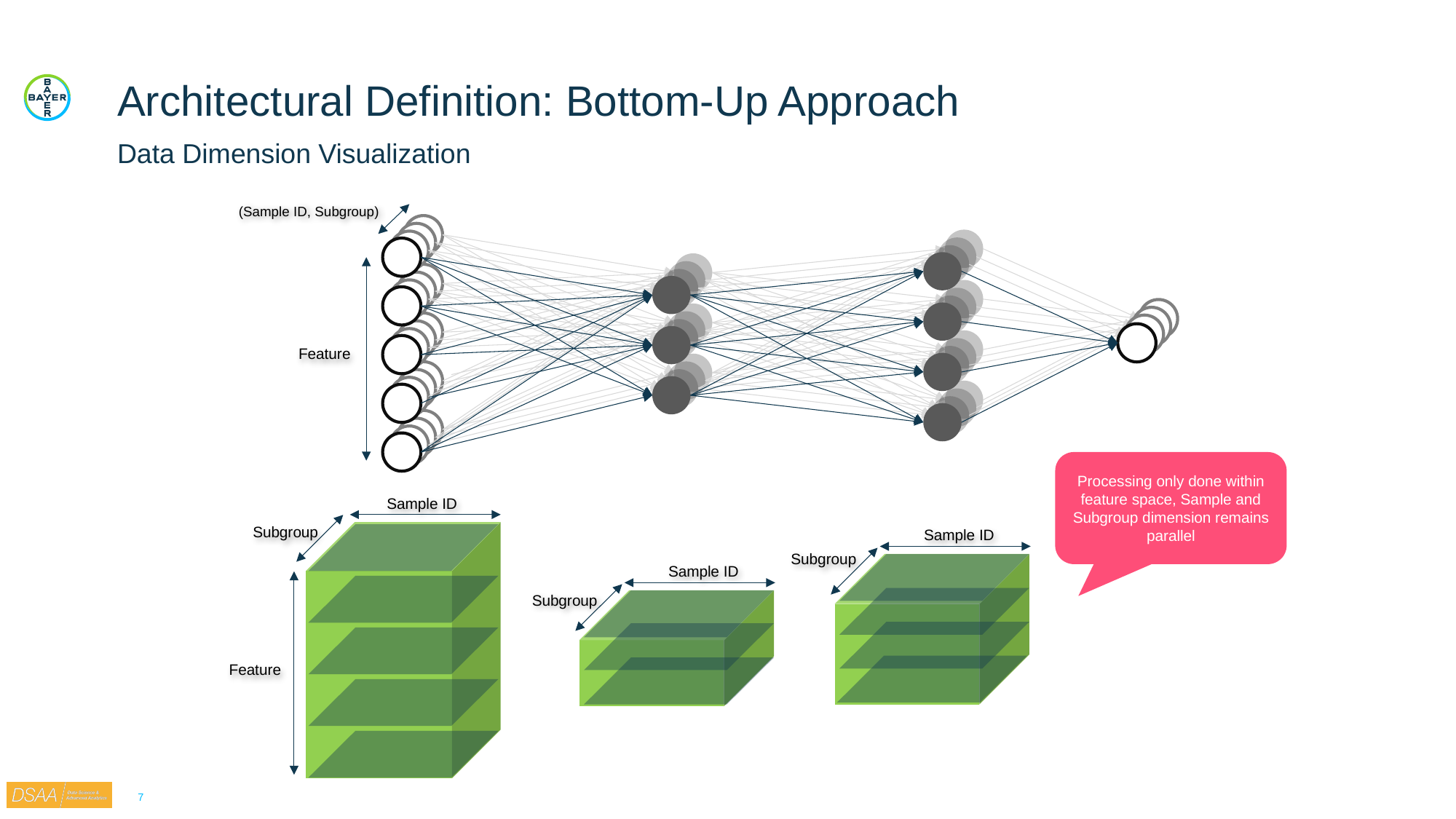

# Architectural Definition: Bottom-Up Approach
Data Dimension Visualization
(Sample ID, Subgroup)

Feature
Processing only done within feature space, Sample and Subgroup dimension remains parallel
Sample ID
Subgroup

Feature

Sample ID
Subgroup

Sample ID
Subgroup

7